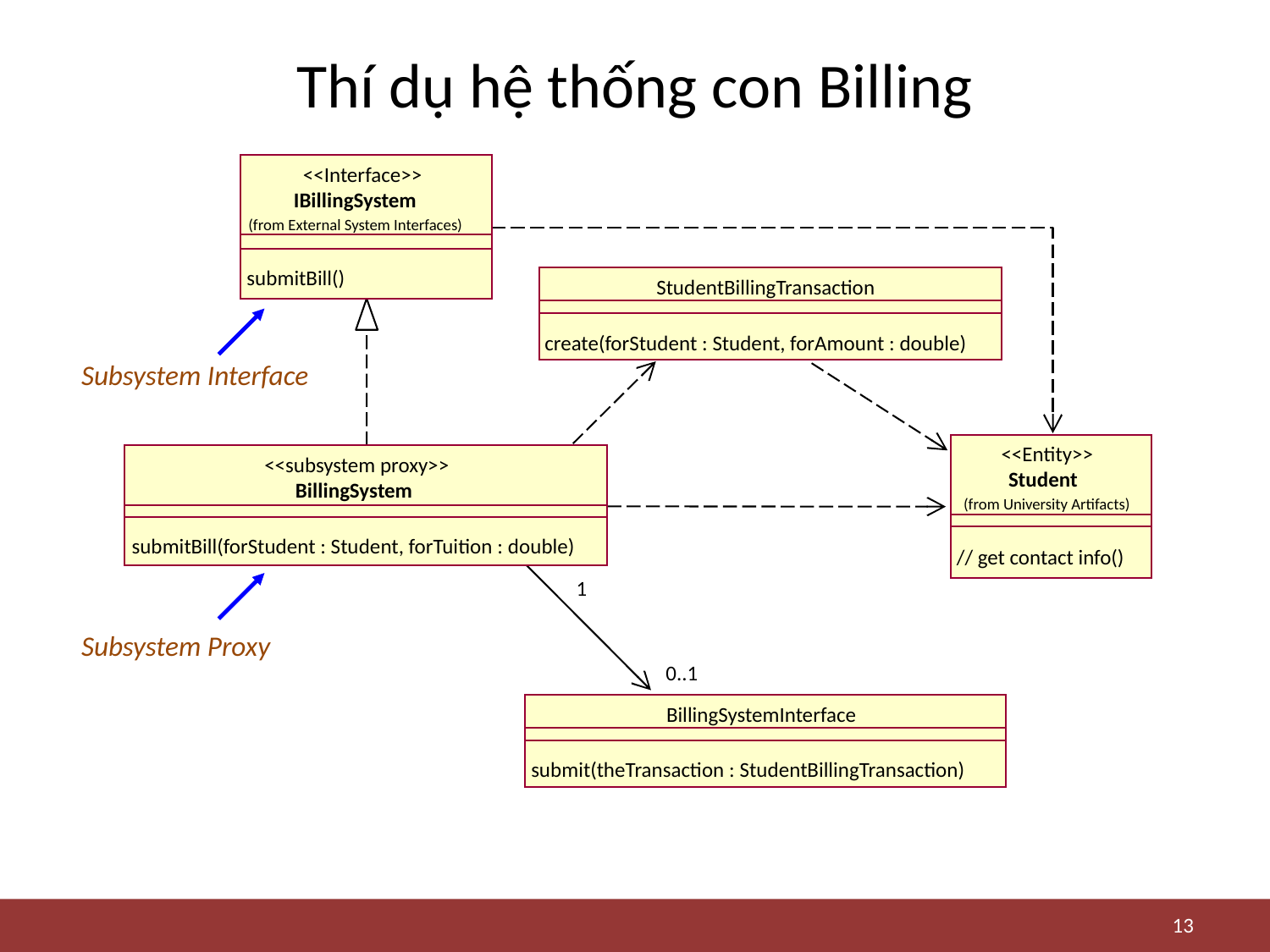

# Thí dụ hệ thống con Billing

<<Interface>>
IBillingSystem
(from External System Interfaces)

submitBill()

StudentBillingTransaction

create(forStudent : Student, forAmount : double)
Subsystem Interface

<<Entity>>

<<subsystem proxy>>
Student
BillingSystem
(from University Artifacts)

submitBill(forStudent : Student, forTuition : double)
// get contact info()

1
Subsystem Proxy
0..1

BillingSystemInterface

submit(theTransaction : StudentBillingTransaction)
13